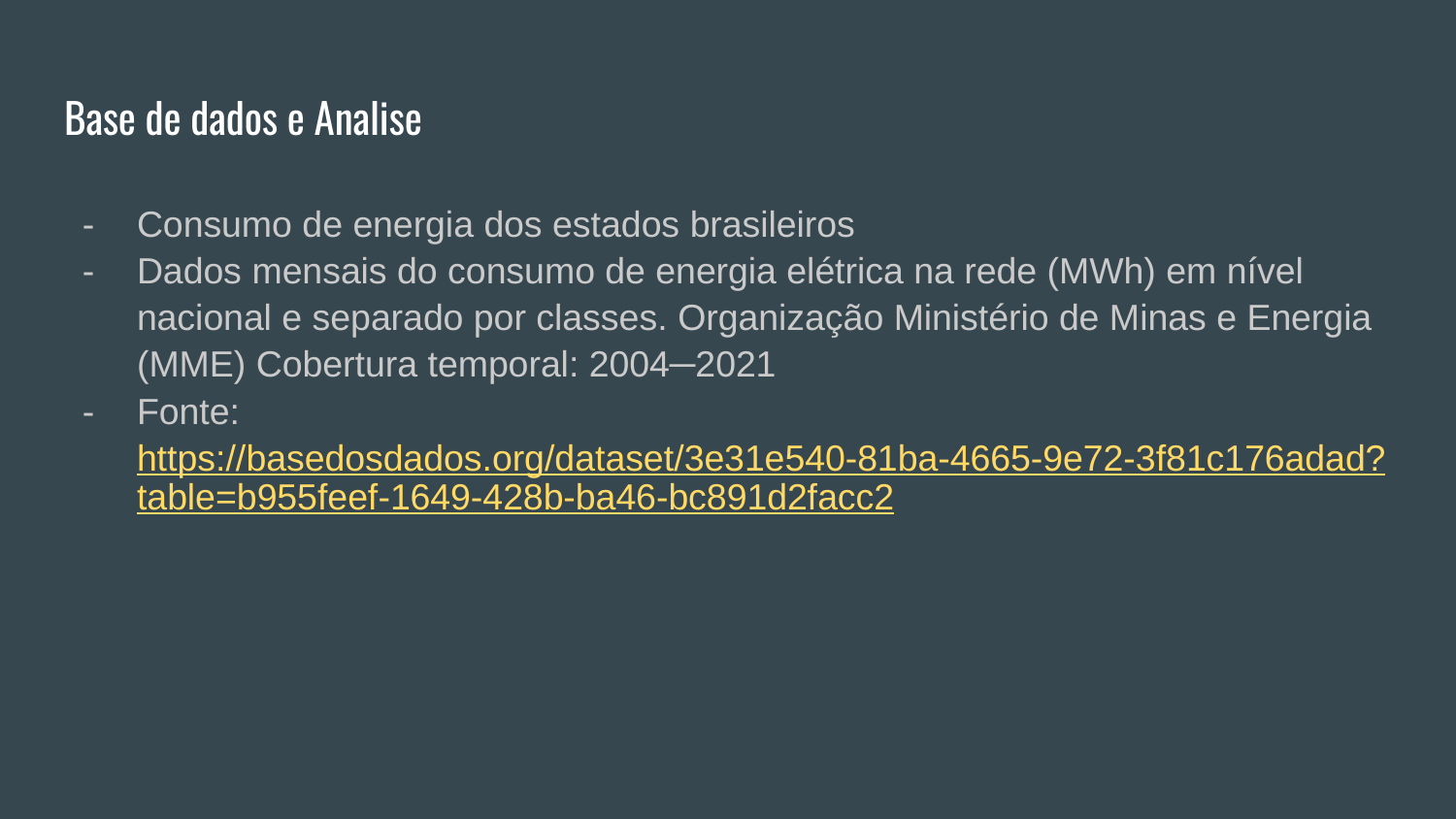

# Base de dados e Analise
Consumo de energia dos estados brasileiros
Dados mensais do consumo de energia elétrica na rede (MWh) em nível nacional e separado por classes. Organização Ministério de Minas e Energia (MME) Cobertura temporal: 2004─2021
Fonte: https://basedosdados.org/dataset/3e31e540-81ba-4665-9e72-3f81c176adad?table=b955feef-1649-428b-ba46-bc891d2facc2